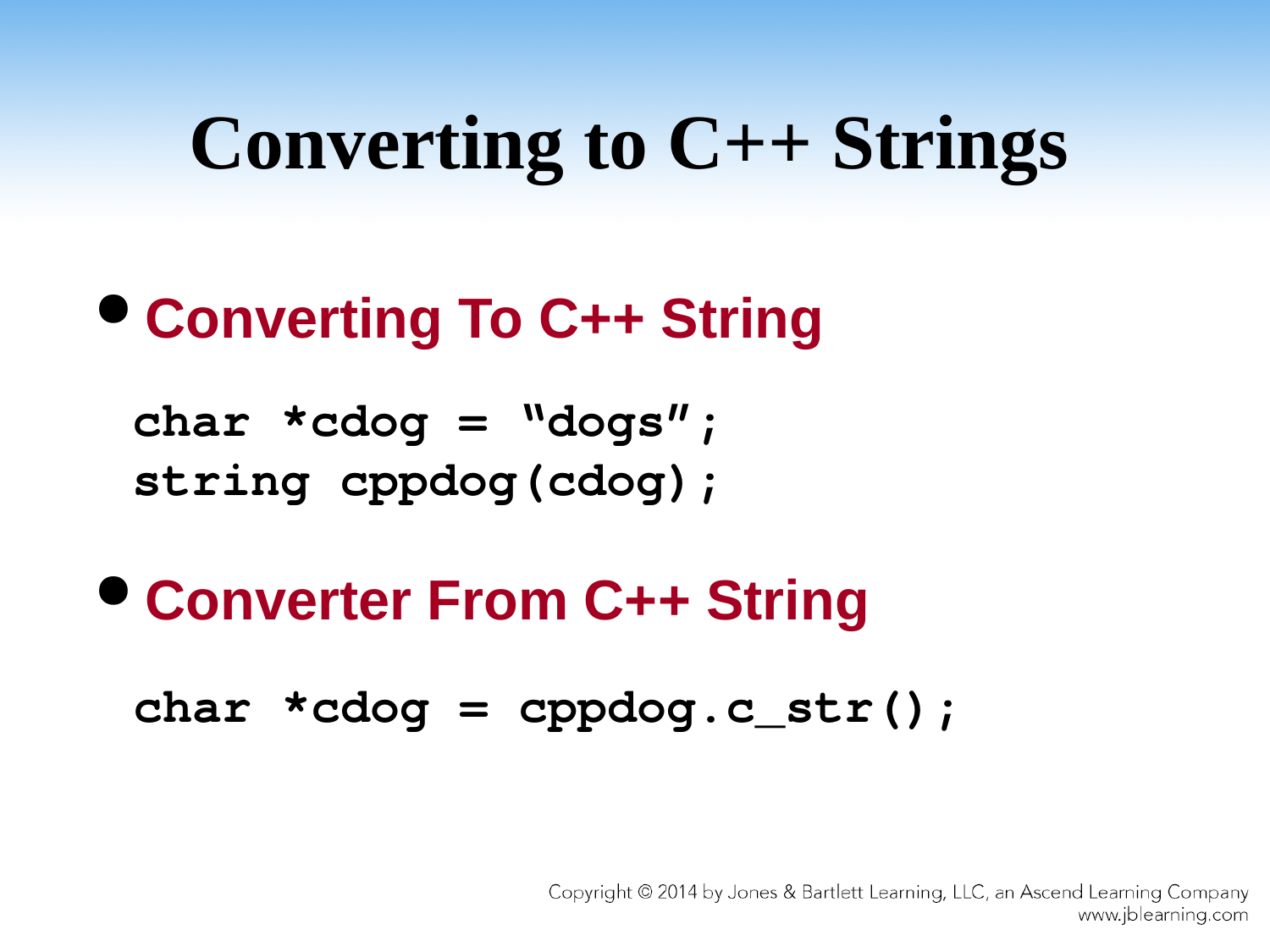

# Converting to C++ Strings
Converting To C++ String
Converter From C++ String
char *cdog = “dogs”;
string cppdog(cdog);
char *cdog = cppdog.c_str();